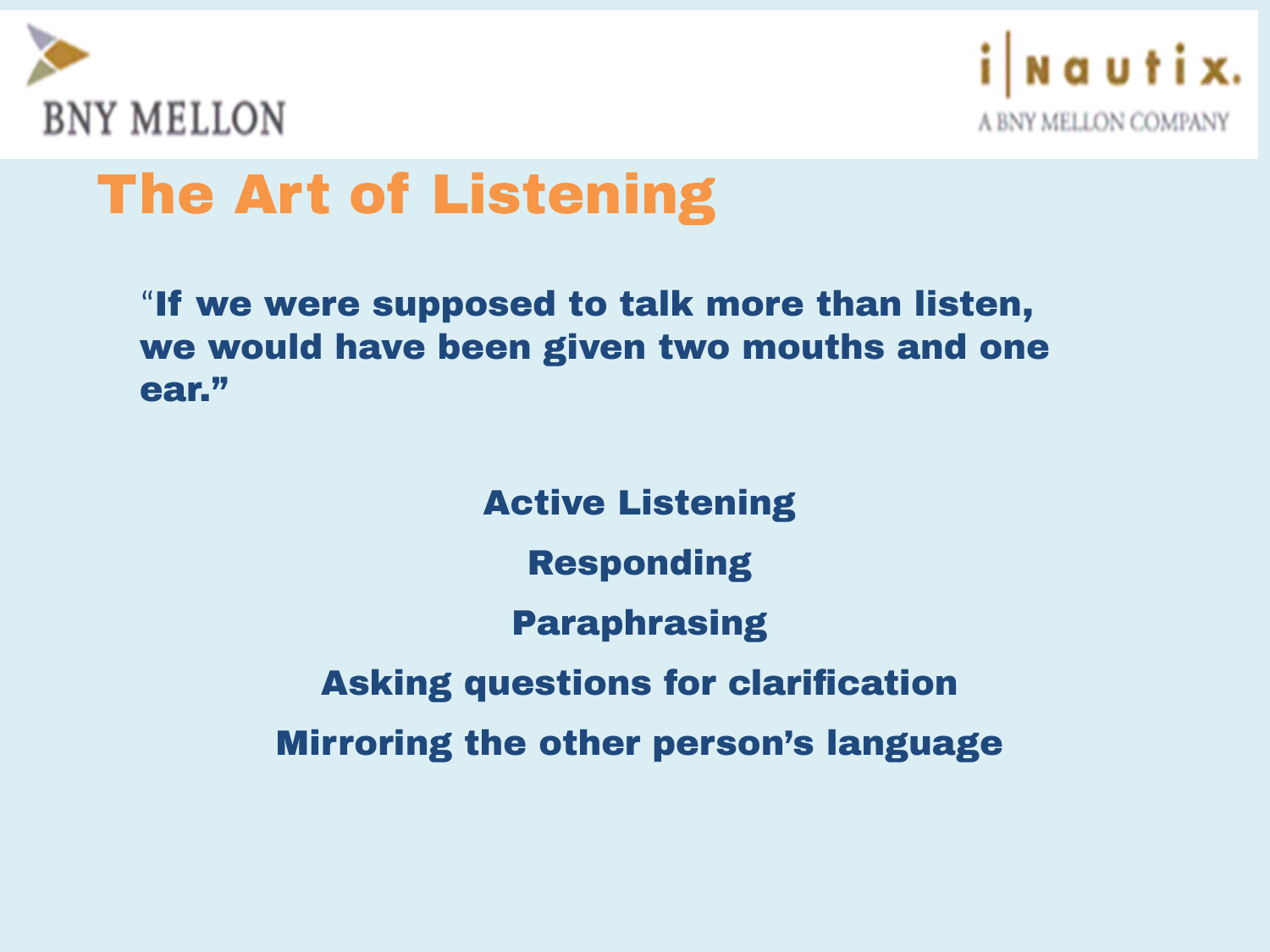

# The Art of Listening
“If we were supposed to talk more than listen, we would have been given two mouths and one ear.”
Active Listening
Responding
Paraphrasing
Asking questions for clarification
Mirroring the other person’s language